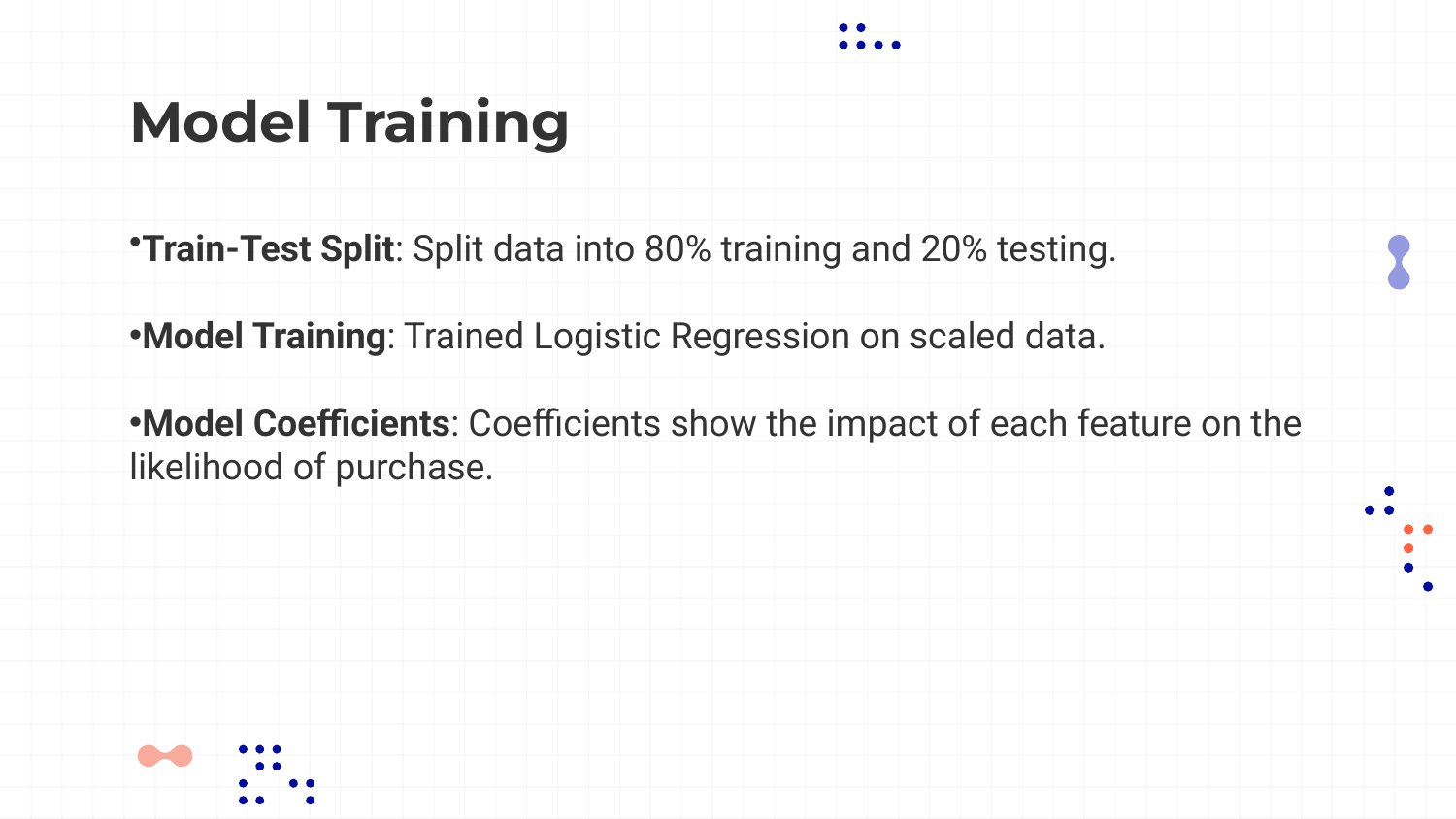

# Model Training
Train-Test Split: Split data into 80% training and 20% testing.

Model Training: Trained Logistic Regression on scaled data.

Model Coefficients: Coefficients show the impact of each feature on the likelihood of purchase.